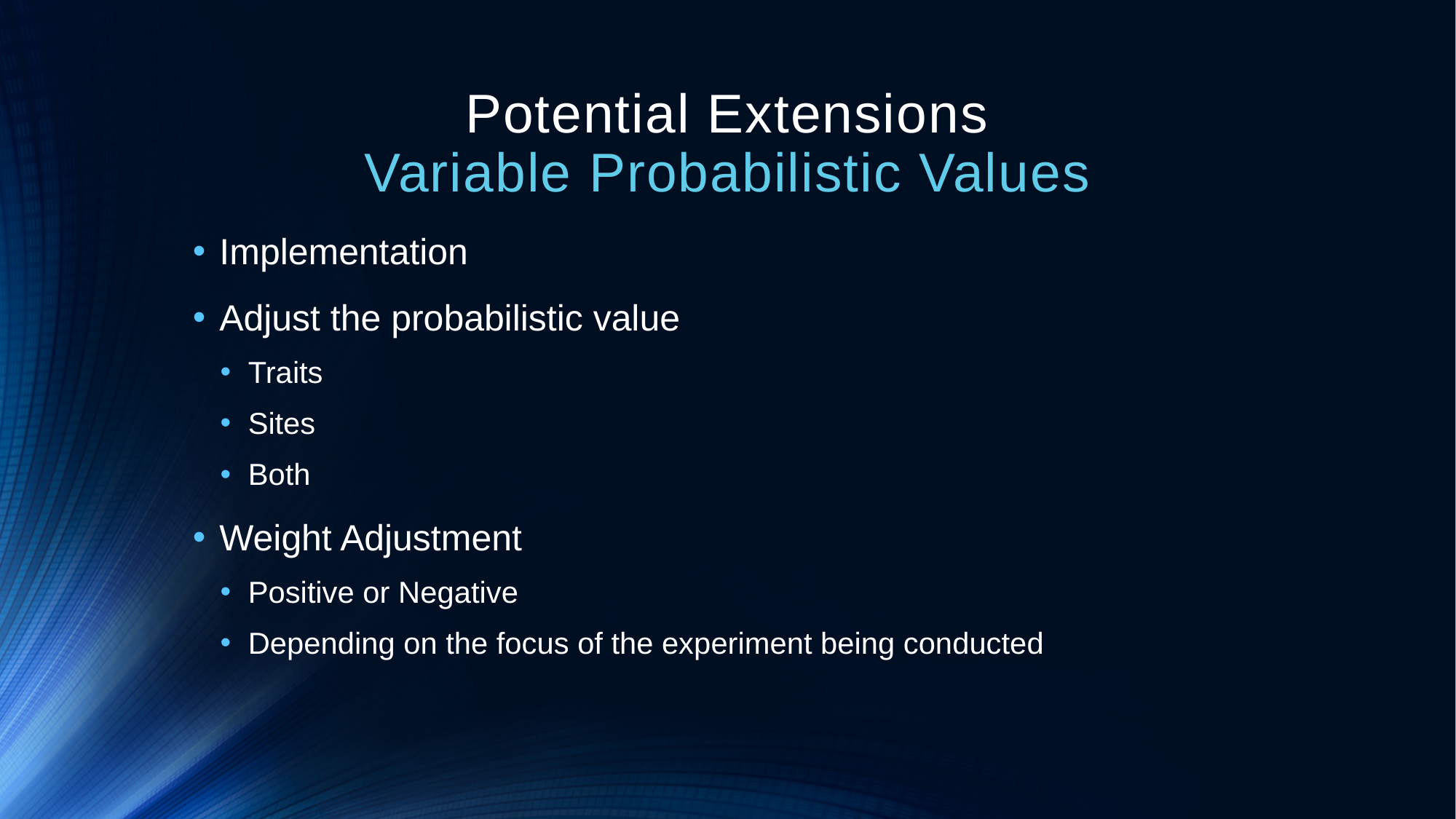

# Potential Extensions Variable Probabilistic Values
Implementation
Adjust the probabilistic value
Traits
Sites
Both
Weight Adjustment
Positive or Negative
Depending on the focus of the experiment being conducted